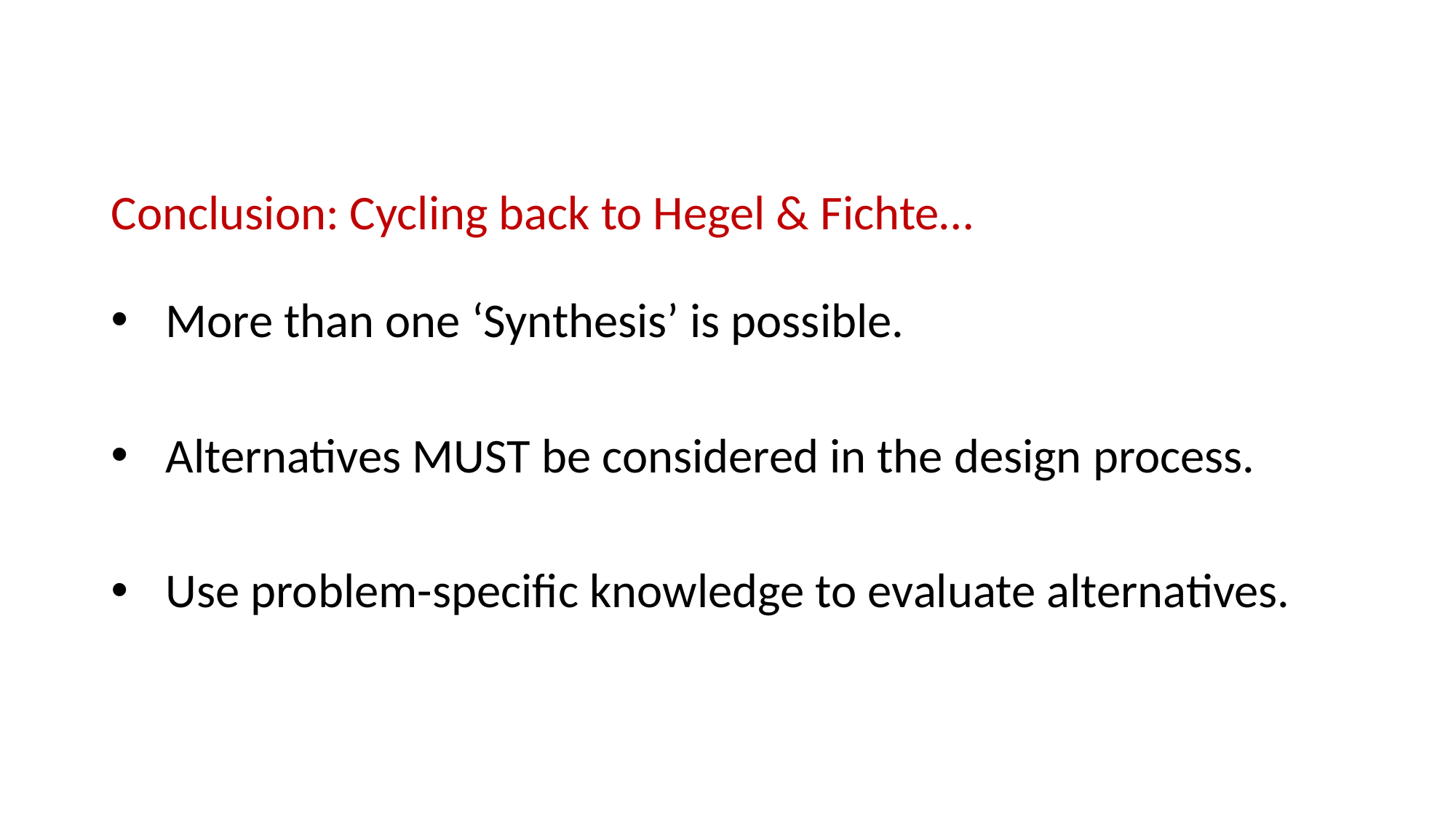

# Conclusion: Cycling back to Hegel & Fichte…

More than one ‘Synthesis’ is possible.

Alternatives MUST be considered in the design process.

Use problem-specific knowledge to evaluate alternatives.